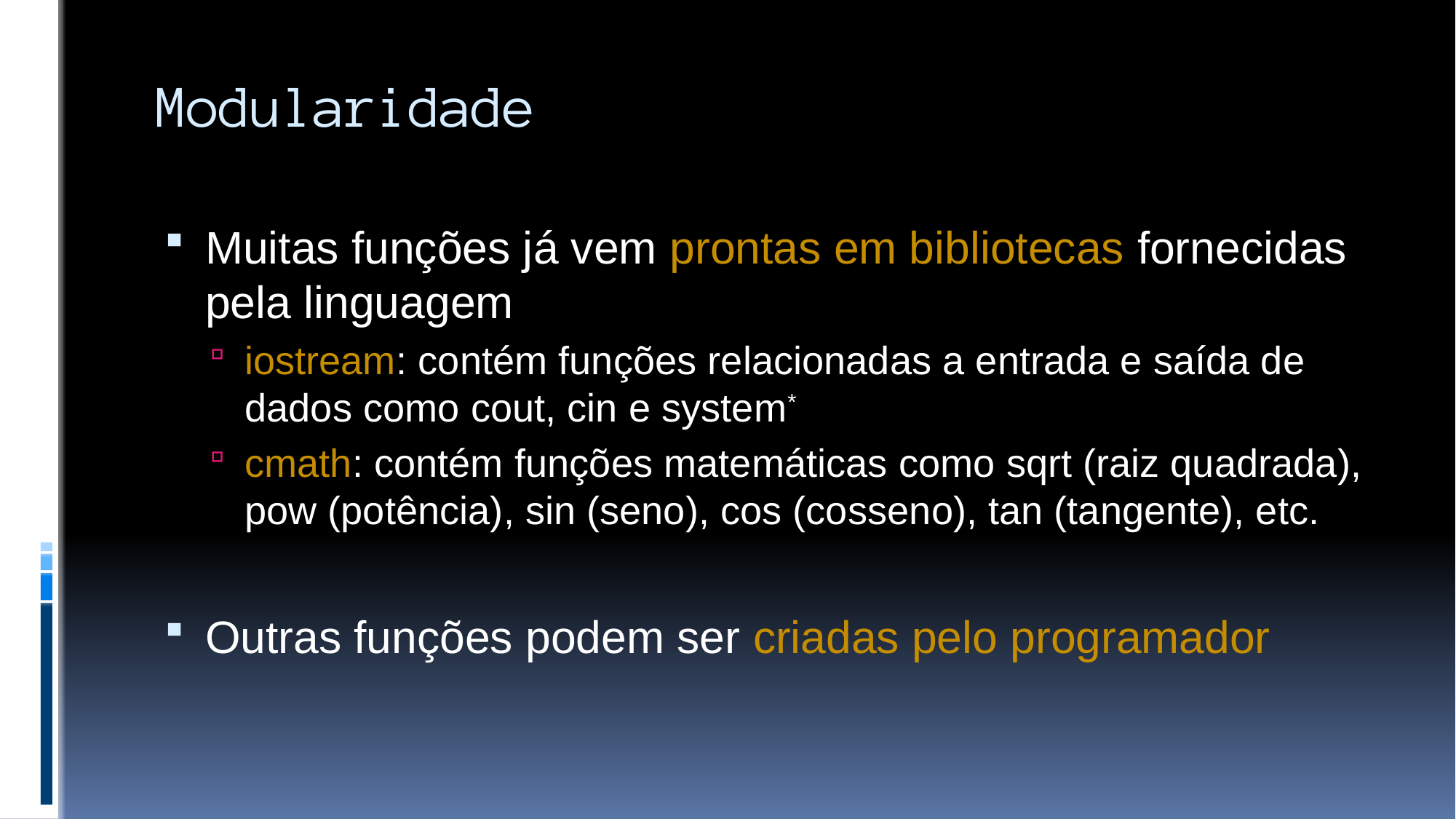

# Modularidade
Muitas funções já vem prontas em bibliotecas fornecidas pela linguagem
iostream: contém funções relacionadas a entrada e saída de dados como cout, cin e system*
cmath: contém funções matemáticas como sqrt (raiz quadrada), pow (potência), sin (seno), cos (cosseno), tan (tangente), etc.

Outras funções podem ser criadas pelo programador